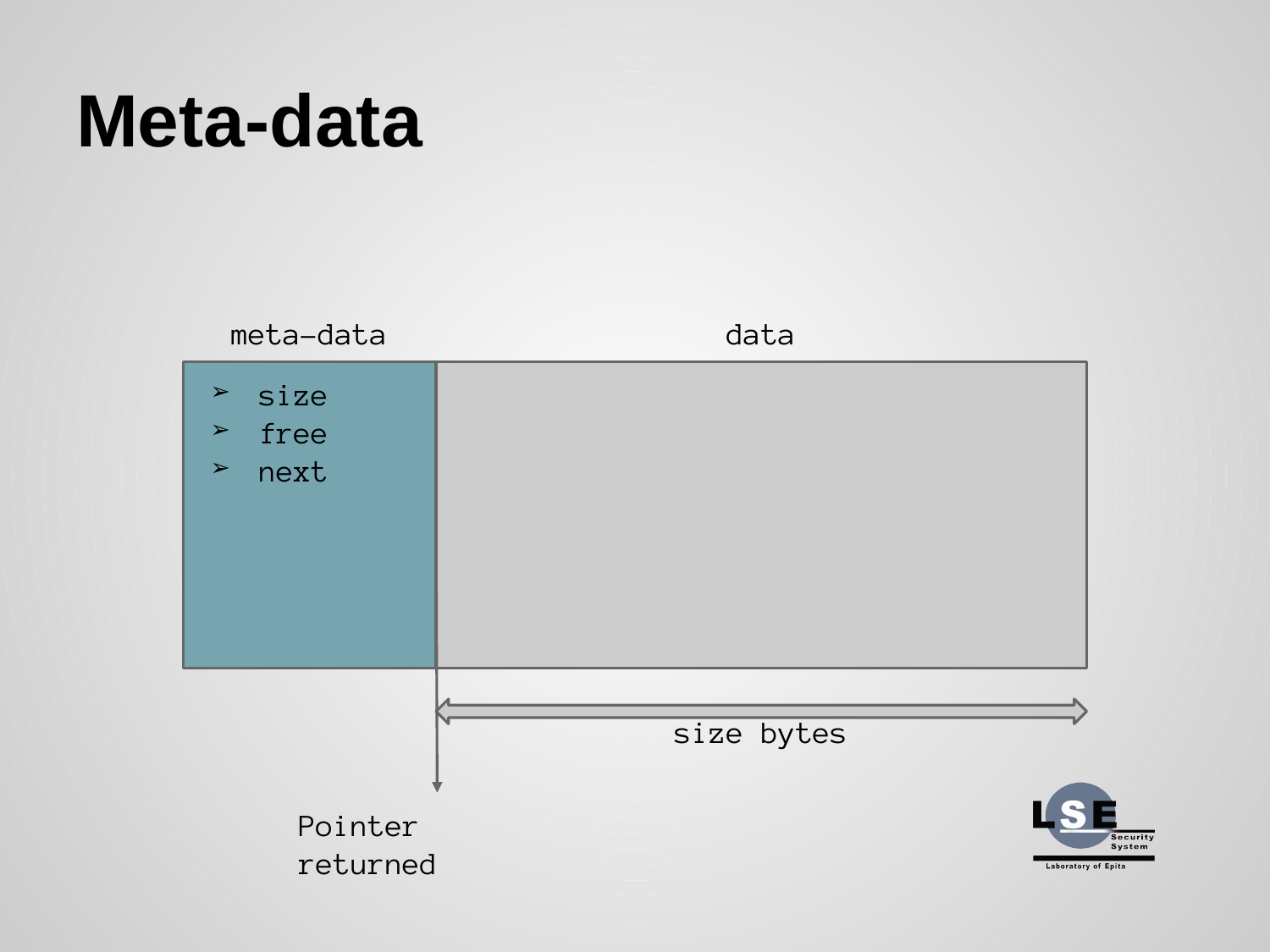

# Meta-data
meta-data
data
size
free
next

size bytes
Pointer returned